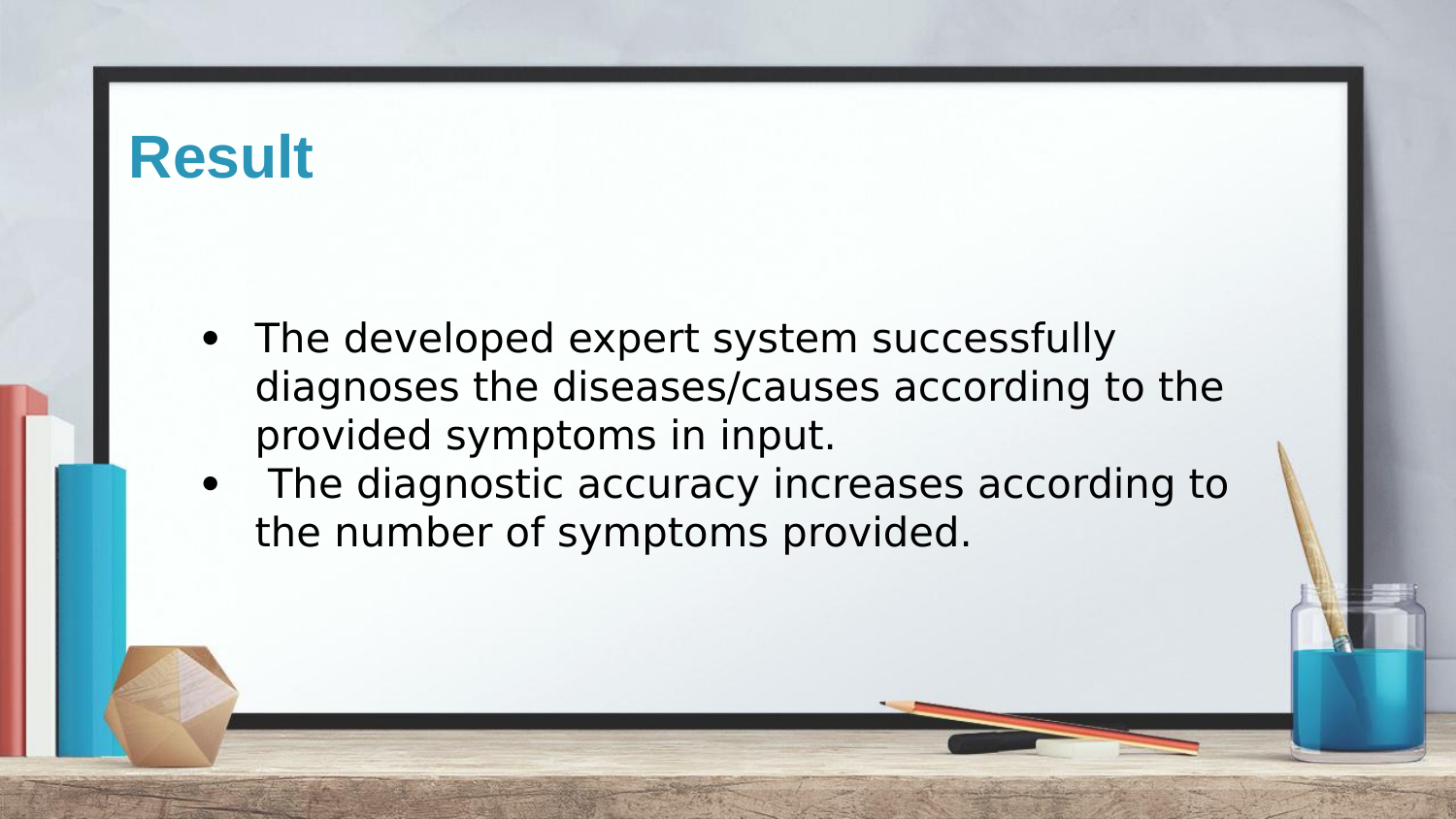

Result
The developed expert system successfully diagnoses the diseases/causes according to the provided symptoms in input.
 The diagnostic accuracy increases according to the number of symptoms provided.